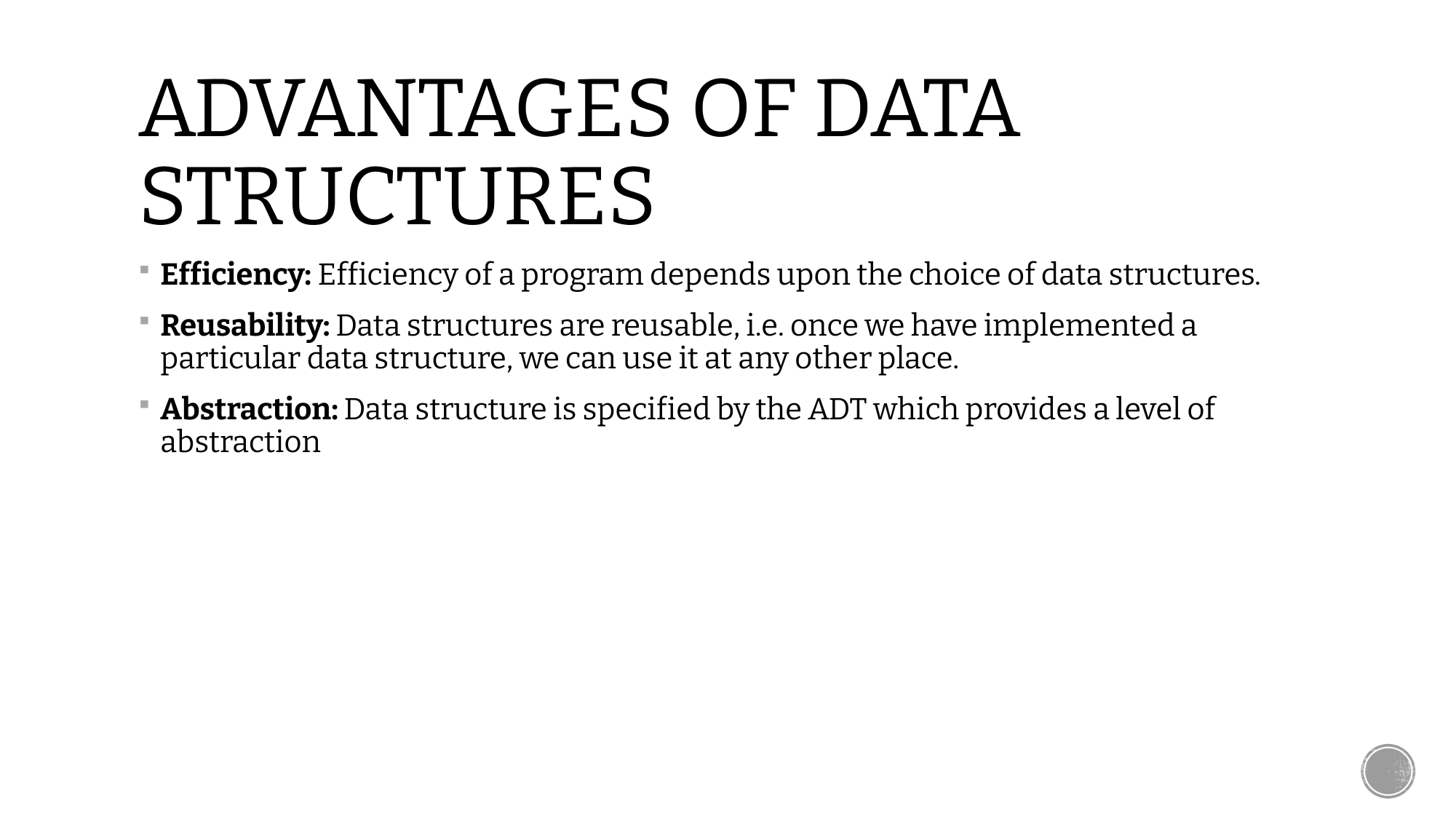

# Advantages of Data Structures
Efficiency: Efficiency of a program depends upon the choice of data structures.
Reusability: Data structures are reusable, i.e. once we have implemented a particular data structure, we can use it at any other place.
Abstraction: Data structure is specified by the ADT which provides a level of abstraction